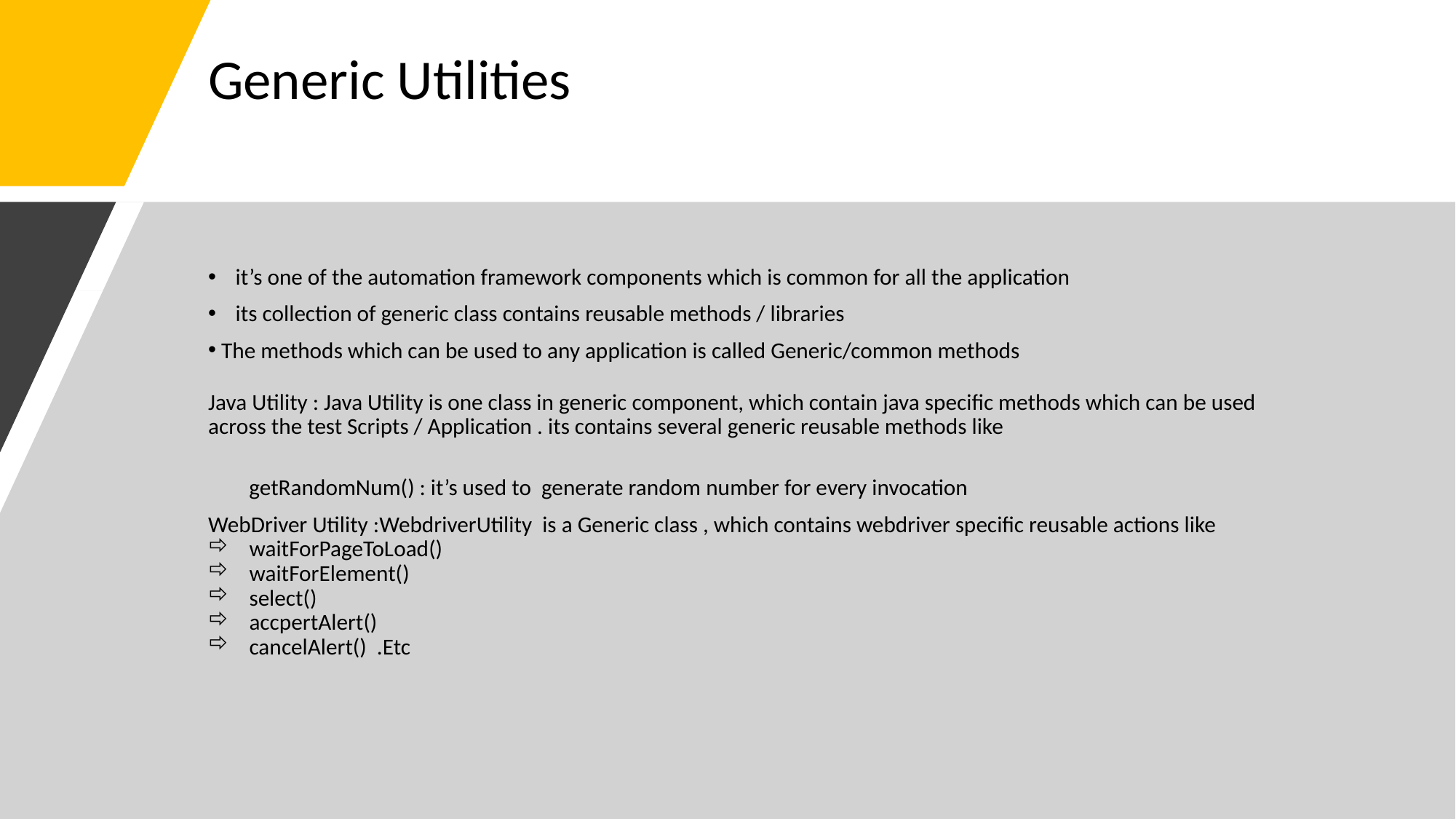

# Generic Utilities

it’s one of the automation framework components which is common for all the application
its collection of generic class contains reusable methods / libraries
 The methods which can be used to any application is called Generic/common methods
Java Utility : Java Utility is one class in generic component, which contain java specific methods which can be used across the test Scripts / Application . its contains several generic reusable methods like

        getRandomNum() : it’s used to  generate random number for every invocation
WebDriver Utility :WebdriverUtility  is a Generic class , which contains webdriver specific reusable actions like
waitForPageToLoad()
waitForElement()
select()
accpertAlert()
cancelAlert()  .Etc